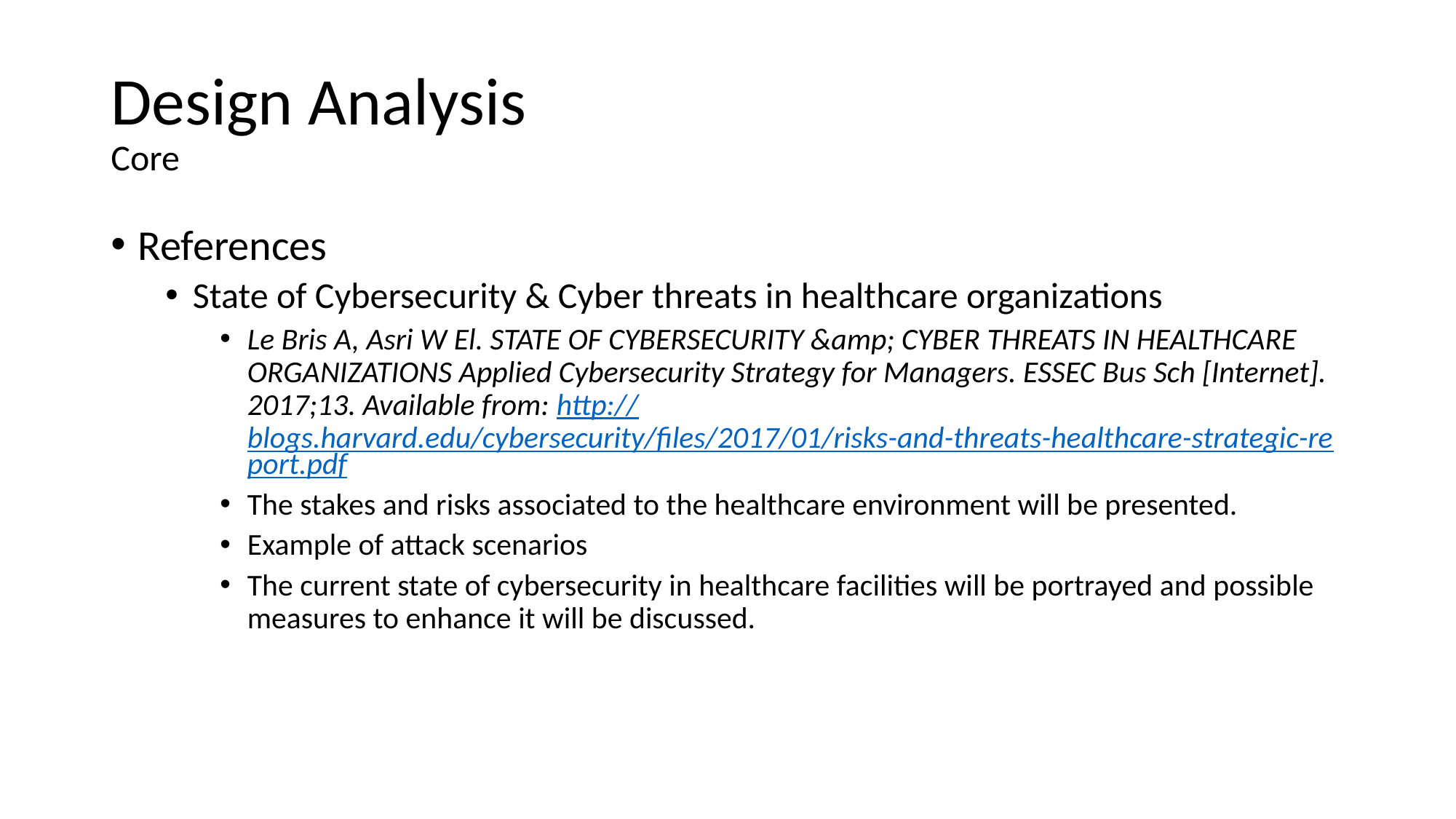

# Design Analysis Core
References
State of Cybersecurity & Cyber threats in healthcare organizations
Le Bris A, Asri W El. STATE OF CYBERSECURITY &amp; CYBER THREATS IN HEALTHCARE ORGANIZATIONS Applied Cybersecurity Strategy for Managers. ESSEC Bus Sch [Internet]. 2017;13. Available from: http://blogs.harvard.edu/cybersecurity/files/2017/01/risks-and-threats-healthcare-strategic-report.pdf
The stakes and risks associated to the healthcare environment will be presented.
Example of attack scenarios
The current state of cybersecurity in healthcare facilities will be portrayed and possible measures to enhance it will be discussed.